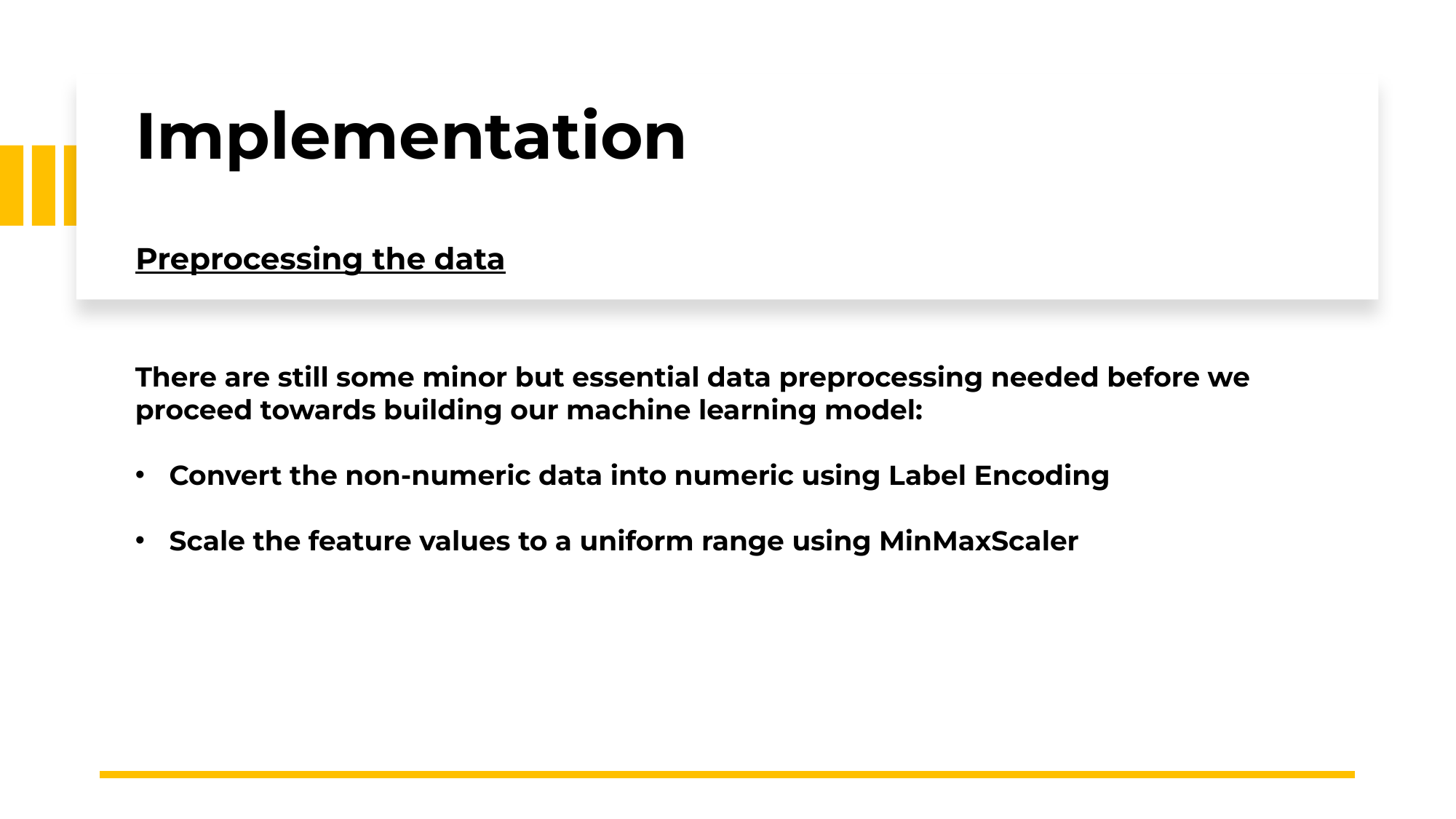

# Implementation Preprocessing the data

There are still some minor but essential data preprocessing needed before we proceed towards building our machine learning model:

Convert the non-numeric data into numeric using Label Encoding

Scale the feature values to a uniform range using MinMaxScaler